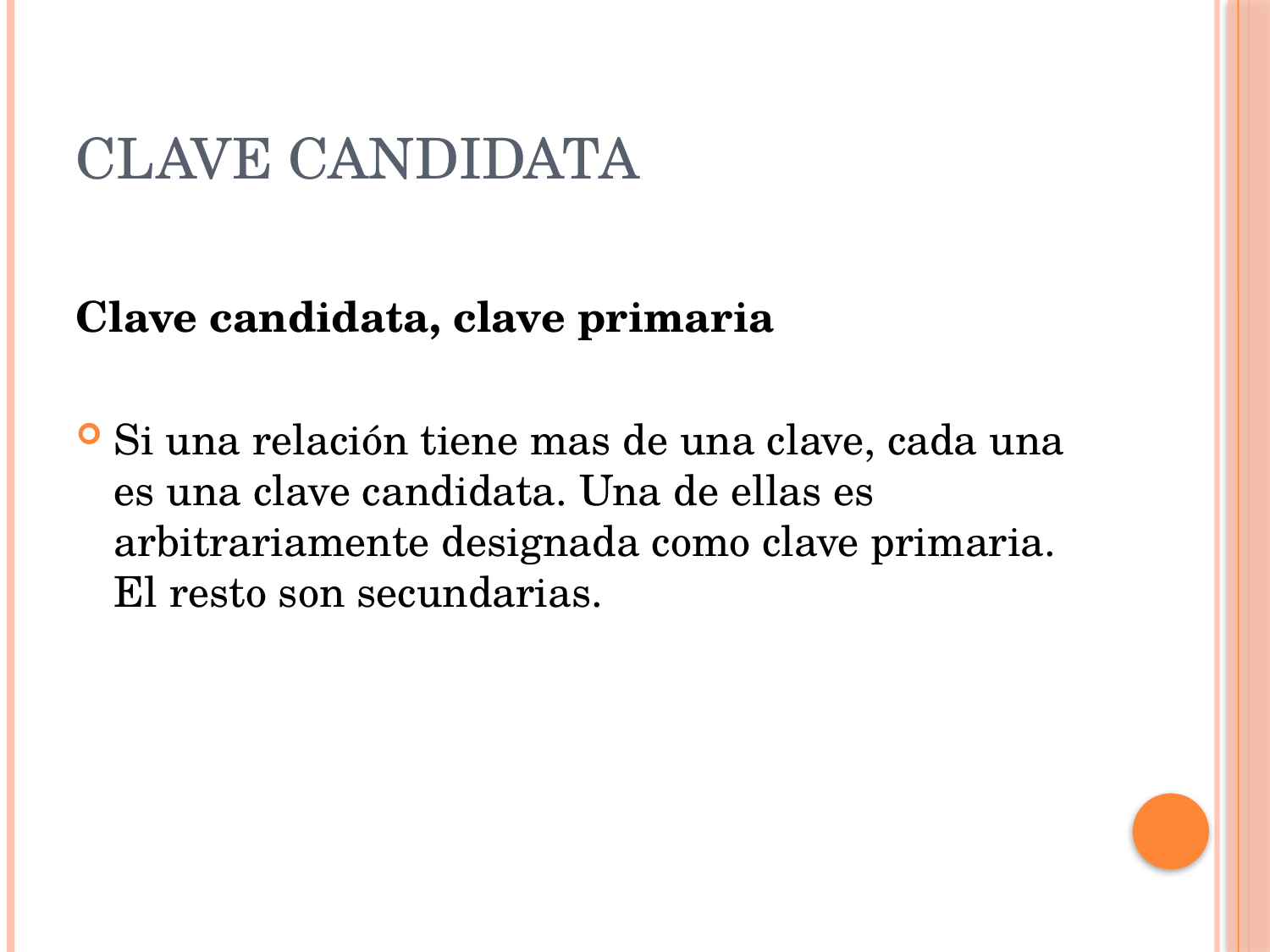

# Clave Candidata

Clave candidata, clave primaria

Si una relación tiene mas de una clave, cada una es una clave candidata. Una de ellas es arbitrariamente designada como clave primaria. El resto son secundarias.